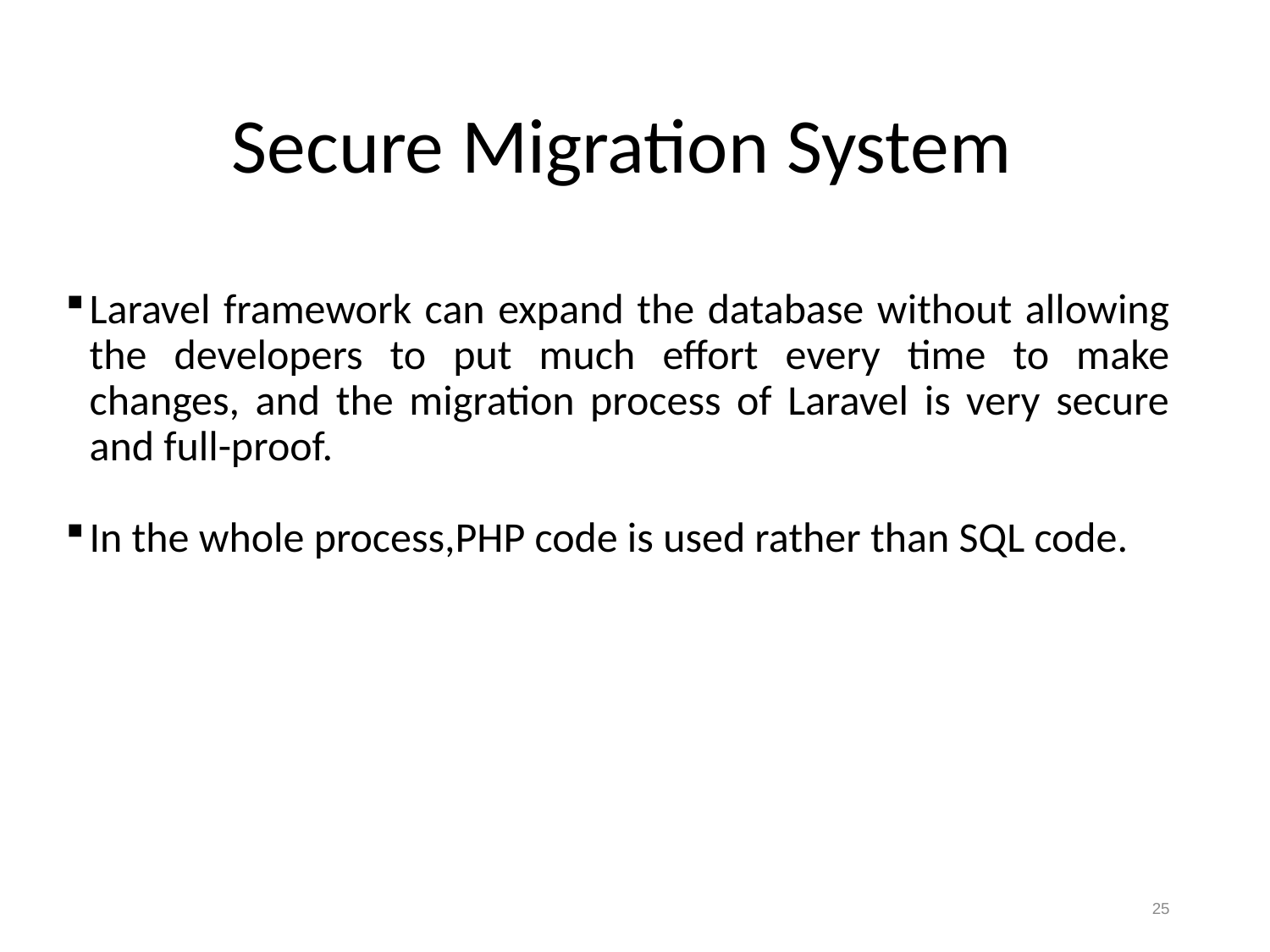

Secure Migration System

Laravel framework can expand the database without allowing the developers to put much effort every time to make changes, and the migration process of Laravel is very secure and full-proof.

In the whole process,PHP code is used rather than SQL code.
25